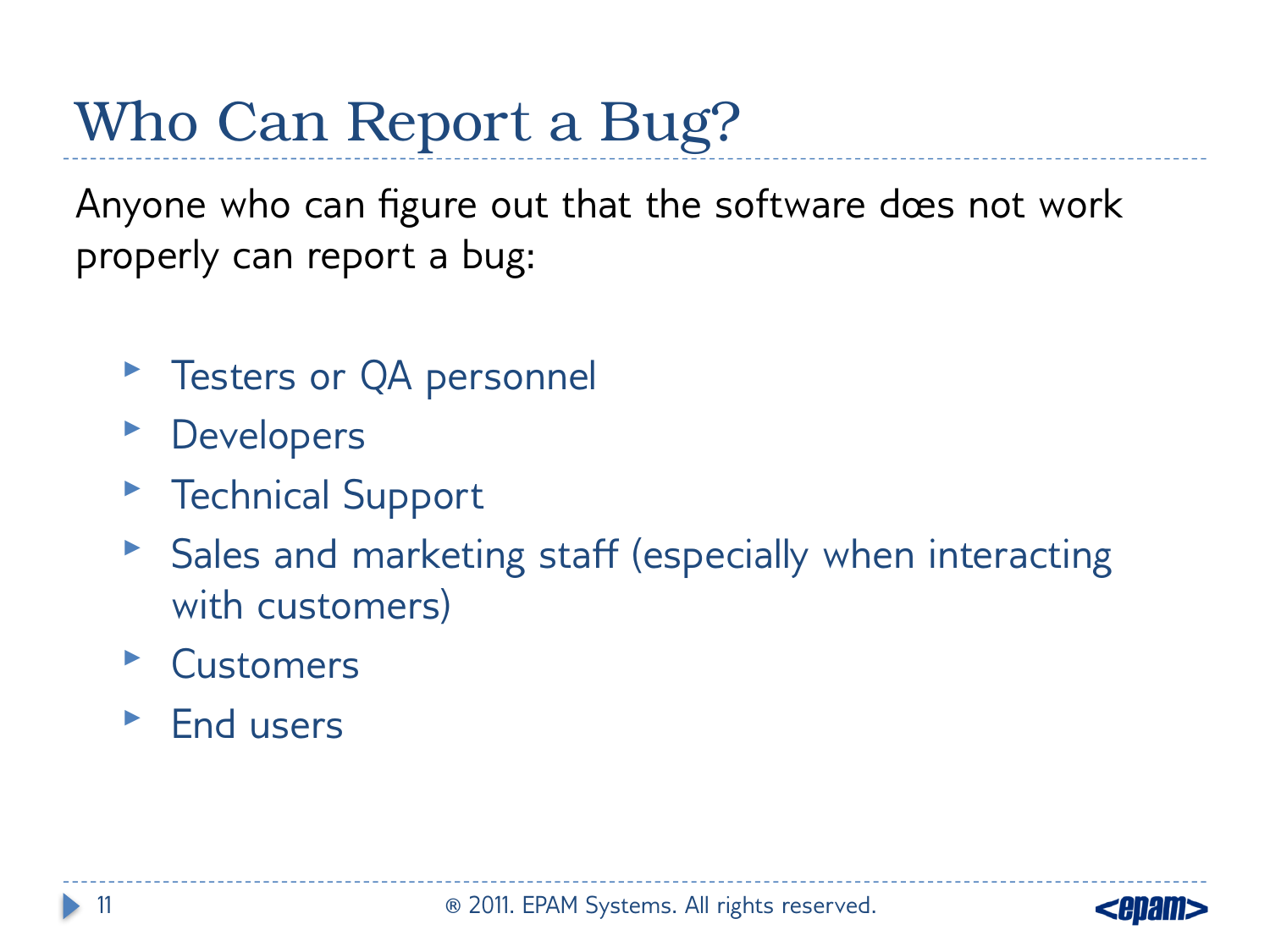

# Who Can Report a Bug?
Anyone who can figure out that the software does not work properly can report a bug:

Testers or QA personnel
Developers
Technical Support
Sales and marketing staff (especially when interacting with customers)
Customers
End users
11
® 2011. EPAM Systems. All rights reserved.